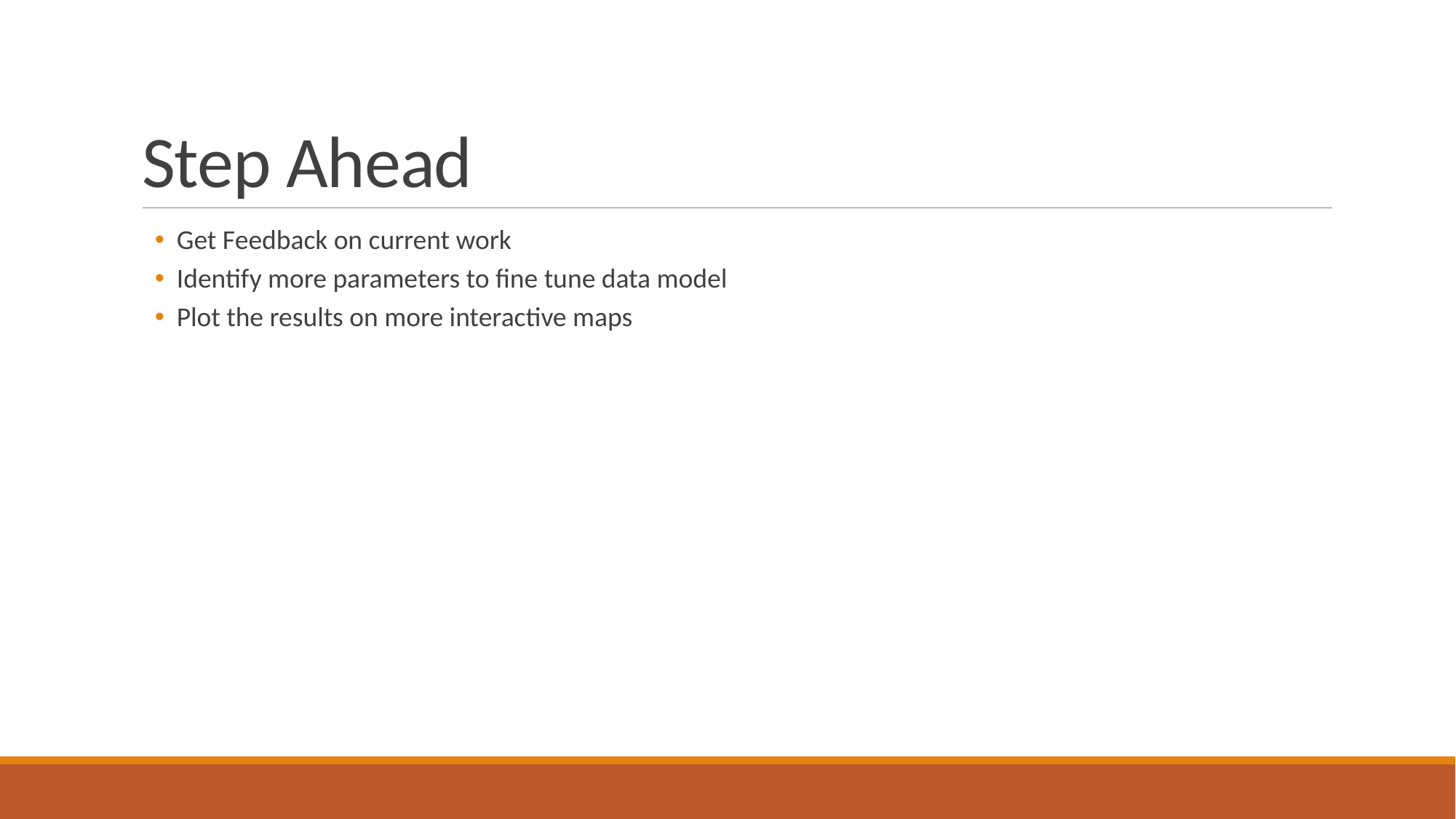

# Step Ahead
Get Feedback on current work
Identify more parameters to fine tune data model
Plot the results on more interactive maps